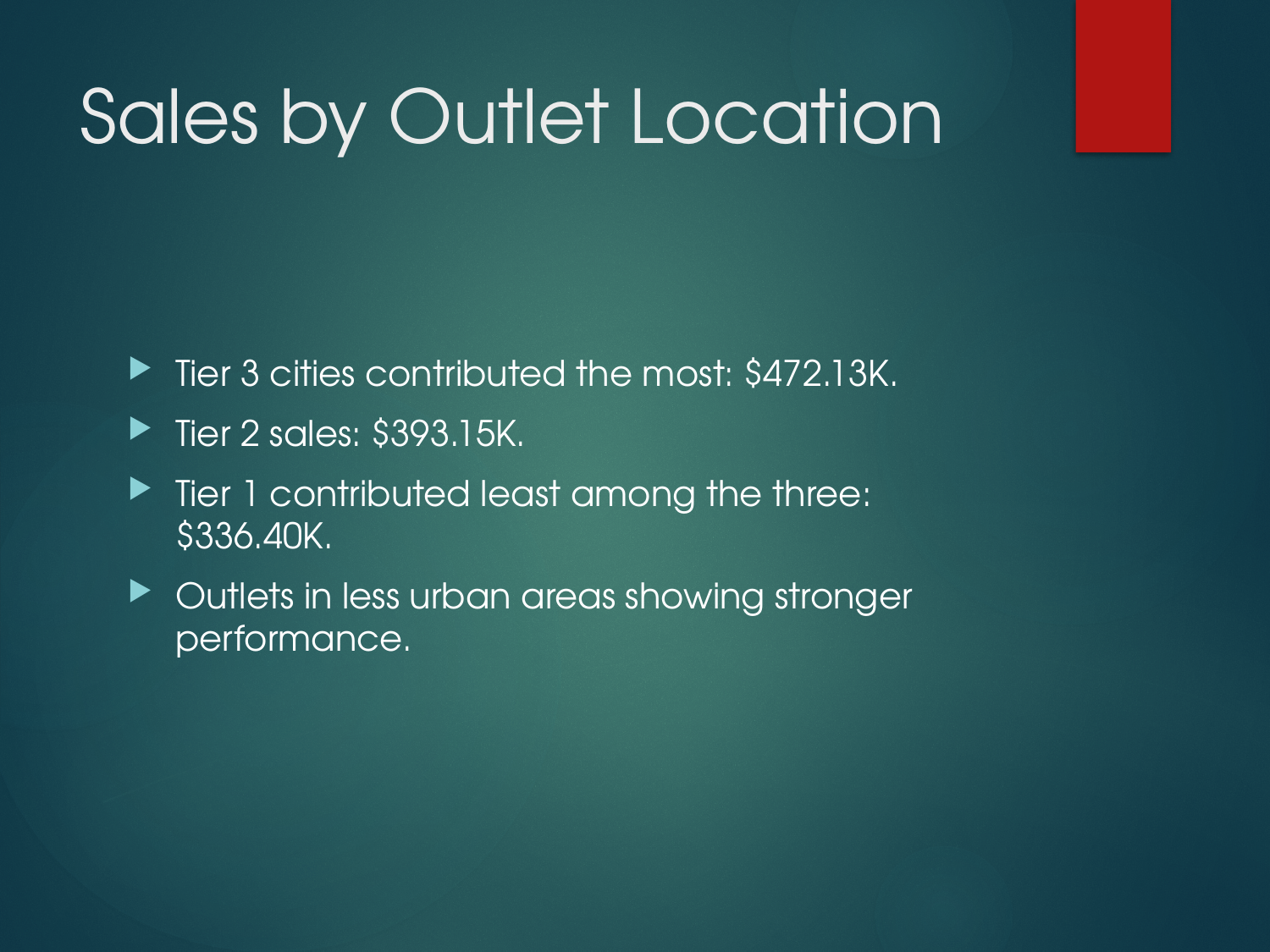

# Sales by Outlet Location

Tier 3 cities contributed the most: $472.13K.
Tier 2 sales: $393.15K.
Tier 1 contributed least among the three: $336.40K.
Outlets in less urban areas showing stronger performance.